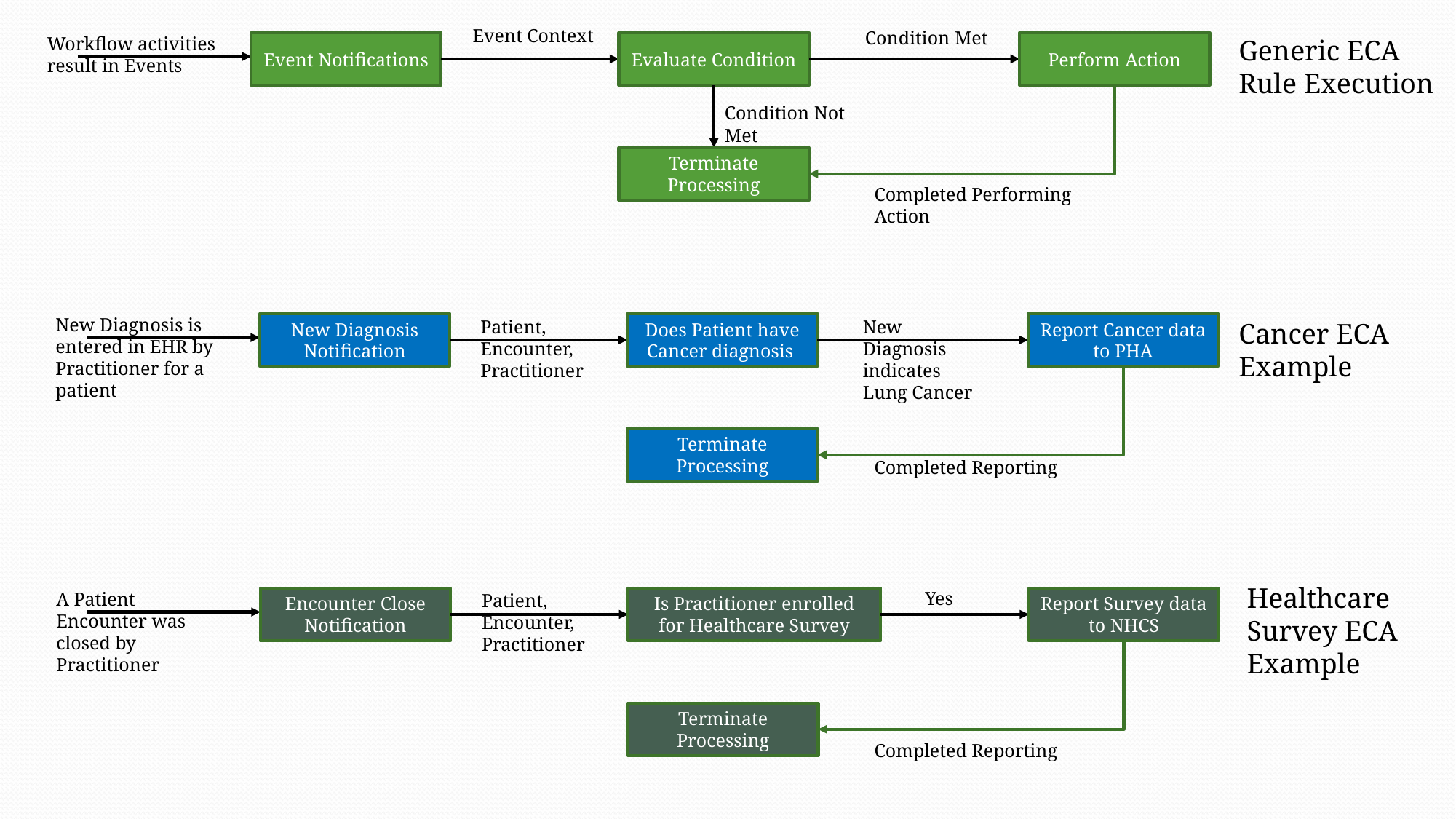

Event Context
Condition Met
Workflow activities result in Events
Event Notifications
Evaluate Condition
Perform Action
Condition Not Met
Terminate Processing
Generic ECA Rule Execution
Completed Performing Action
New Diagnosis is entered in EHR by Practitioner for a patient
Patient, Encounter, Practitioner
New Diagnosis indicates Lung Cancer
New Diagnosis Notification
Does Patient have Cancer diagnosis
Report Cancer data to PHA
Terminate Processing
Cancer ECA Example
Completed Reporting
Healthcare Survey ECA Example
Yes
A Patient Encounter was closed by Practitioner
Patient, Encounter, Practitioner
Encounter Close Notification
Is Practitioner enrolled for Healthcare Survey
Report Survey data to NHCS
Terminate Processing
Completed Reporting